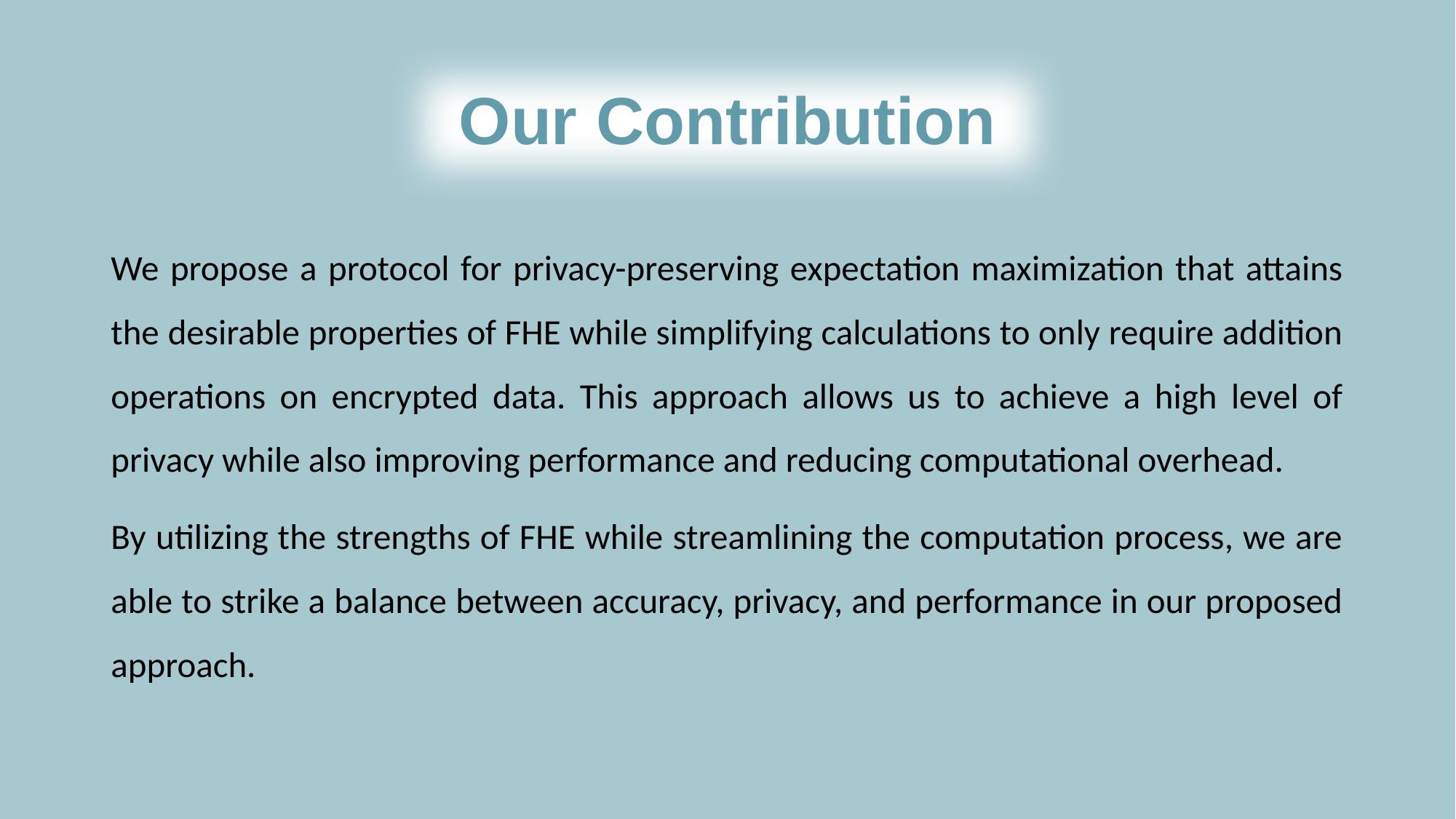

# Our Contribution
We propose a protocol for privacy-preserving expectation maximization that attains the desirable properties of FHE while simplifying calculations to only require addition operations on encrypted data. This approach allows us to achieve a high level of privacy while also improving performance and reducing computational overhead.
By utilizing the strengths of FHE while streamlining the computation process, we are able to strike a balance between accuracy, privacy, and performance in our proposed approach.